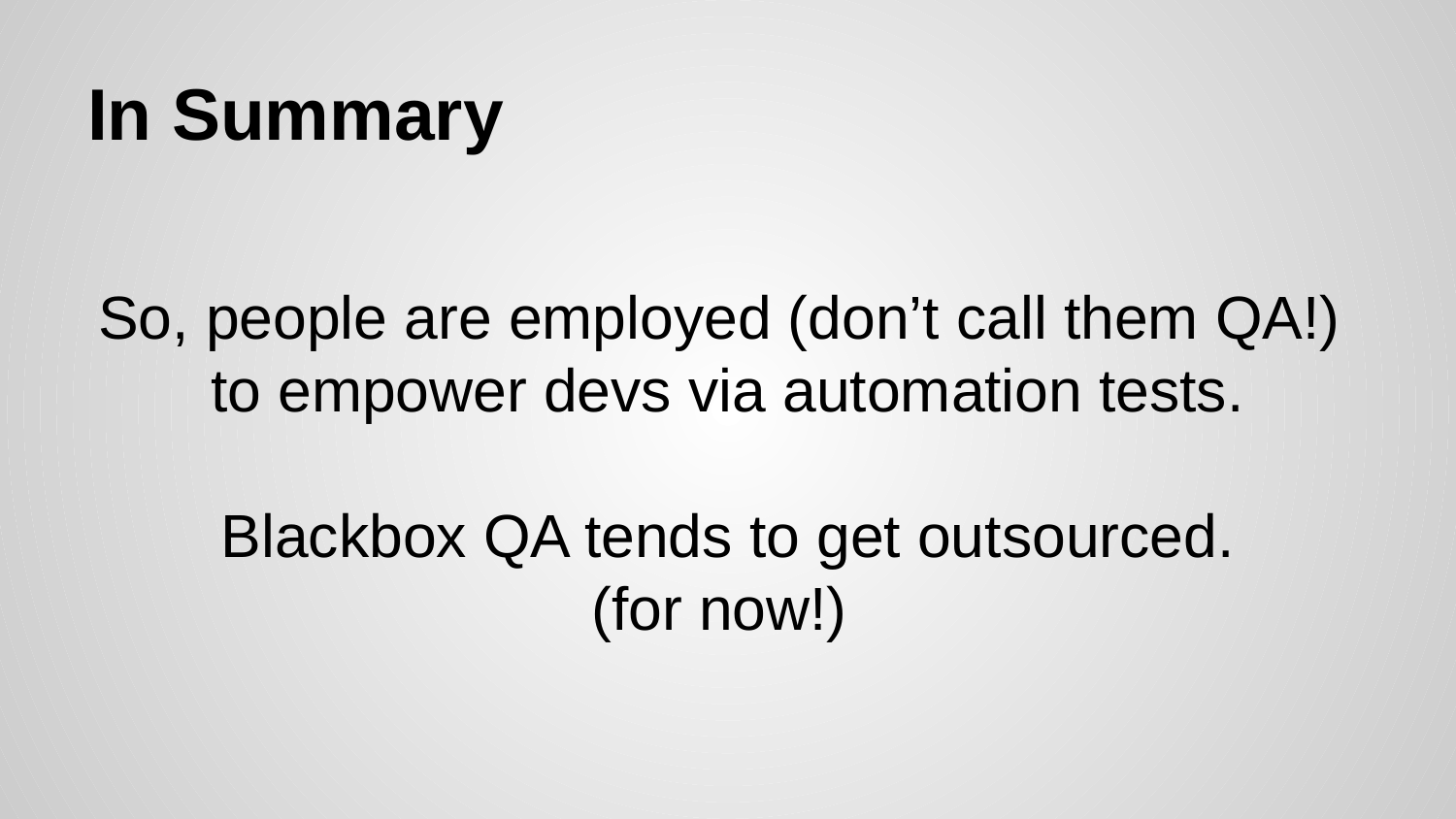

# In Summary

So, people are employed (don’t call them QA!)
to empower devs via automation tests.

Blackbox QA tends to get outsourced.
(for now!)